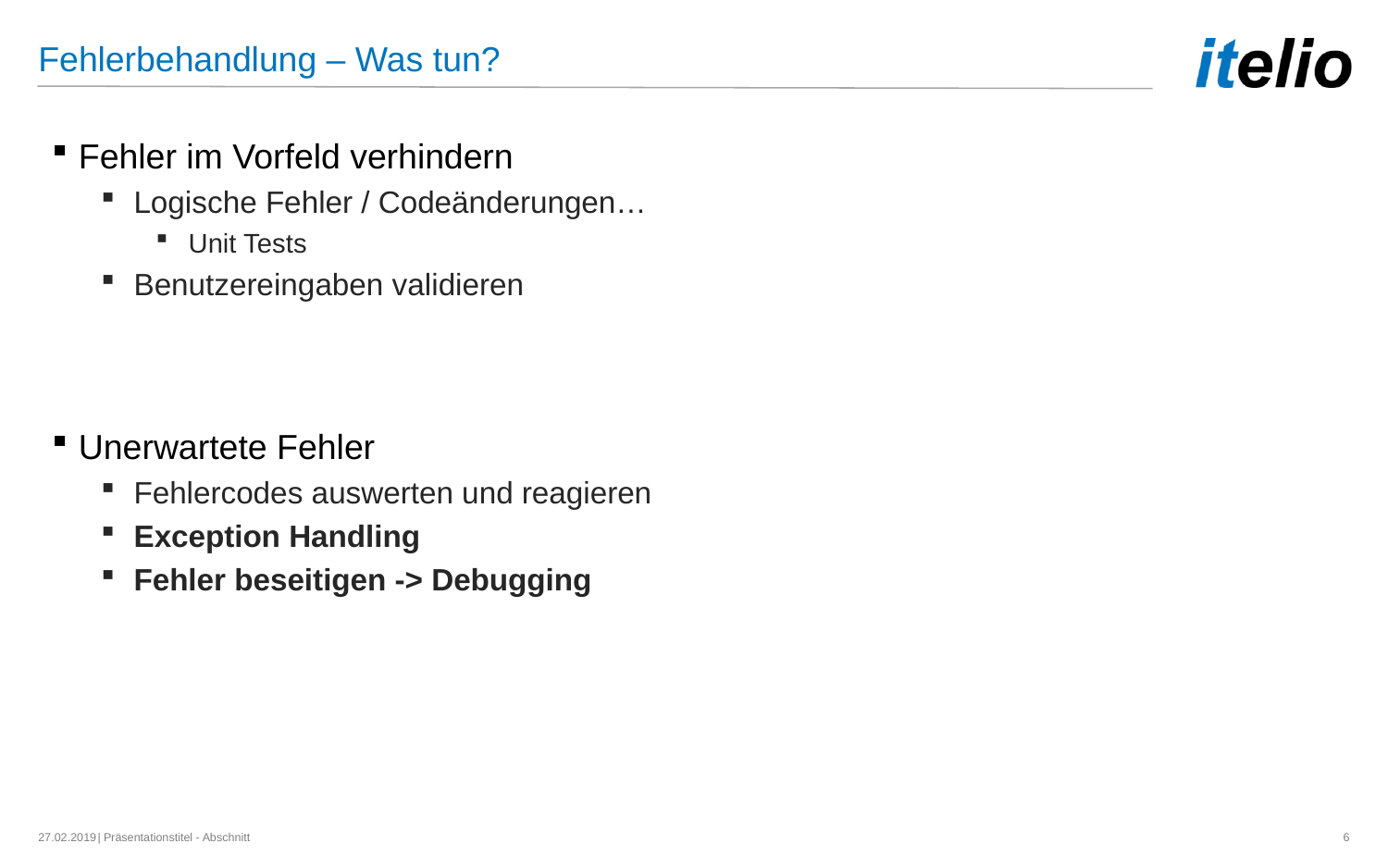

Fehlerbehandlung – Was tun?
Fehler im Vorfeld verhindern
Logische Fehler / Codeänderungen…
Unit Tests
Benutzereingaben validieren

Unerwartete Fehler
Fehlercodes auswerten und reagieren
Exception Handling
Fehler beseitigen -> Debugging
27.02.2019
Präsentationstitel - Abschnitt
6